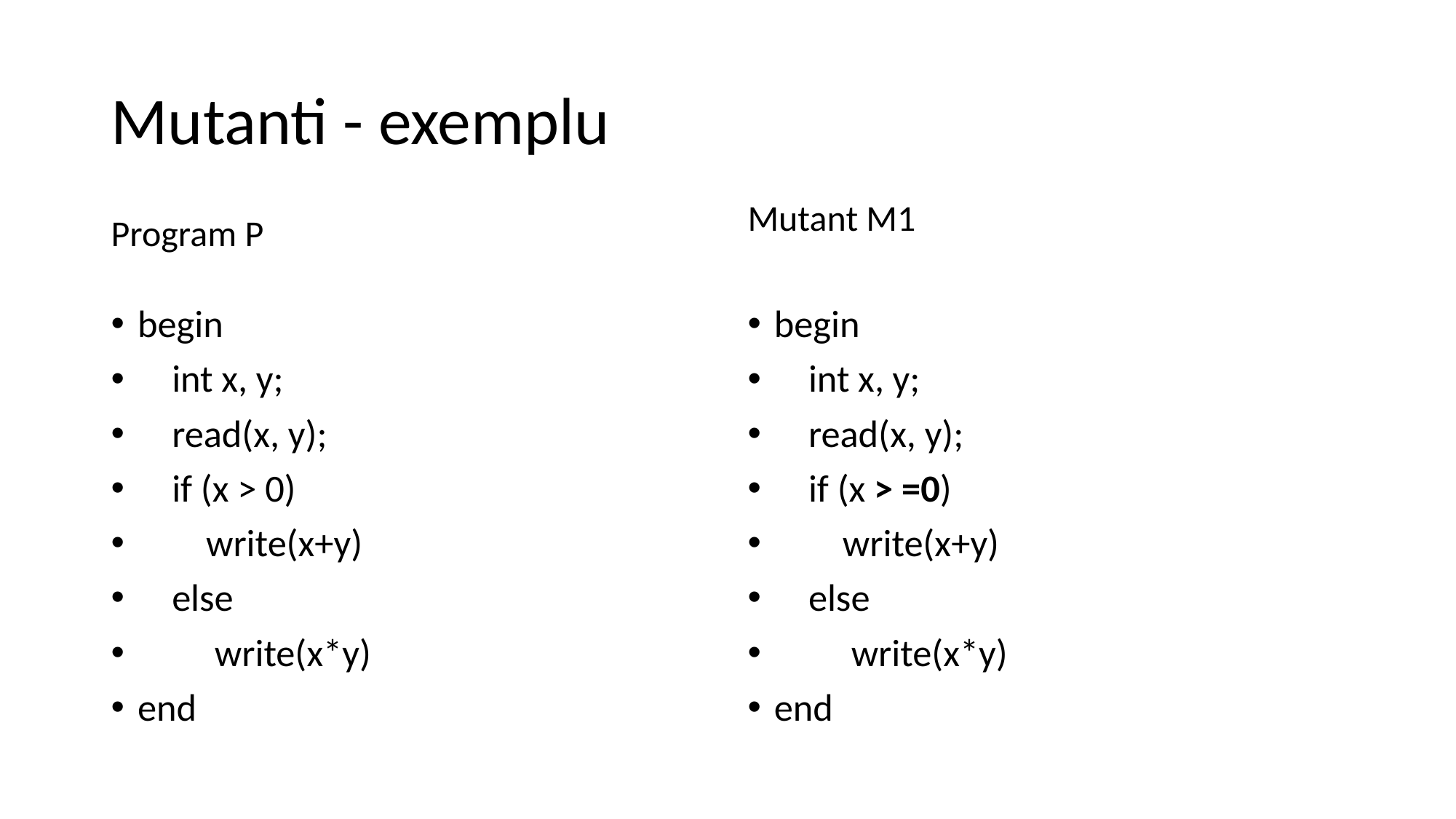

# Mutanti - exemplu
Program P

Mutant M1

begin
    int x, y;
    read(x, y);
    if (x > 0)
        write(x+y)
    else
         write(x*y)
end

begin
    int x, y;
    read(x, y);
    if (x > =0)
        write(x+y)
    else
         write(x*y)
end